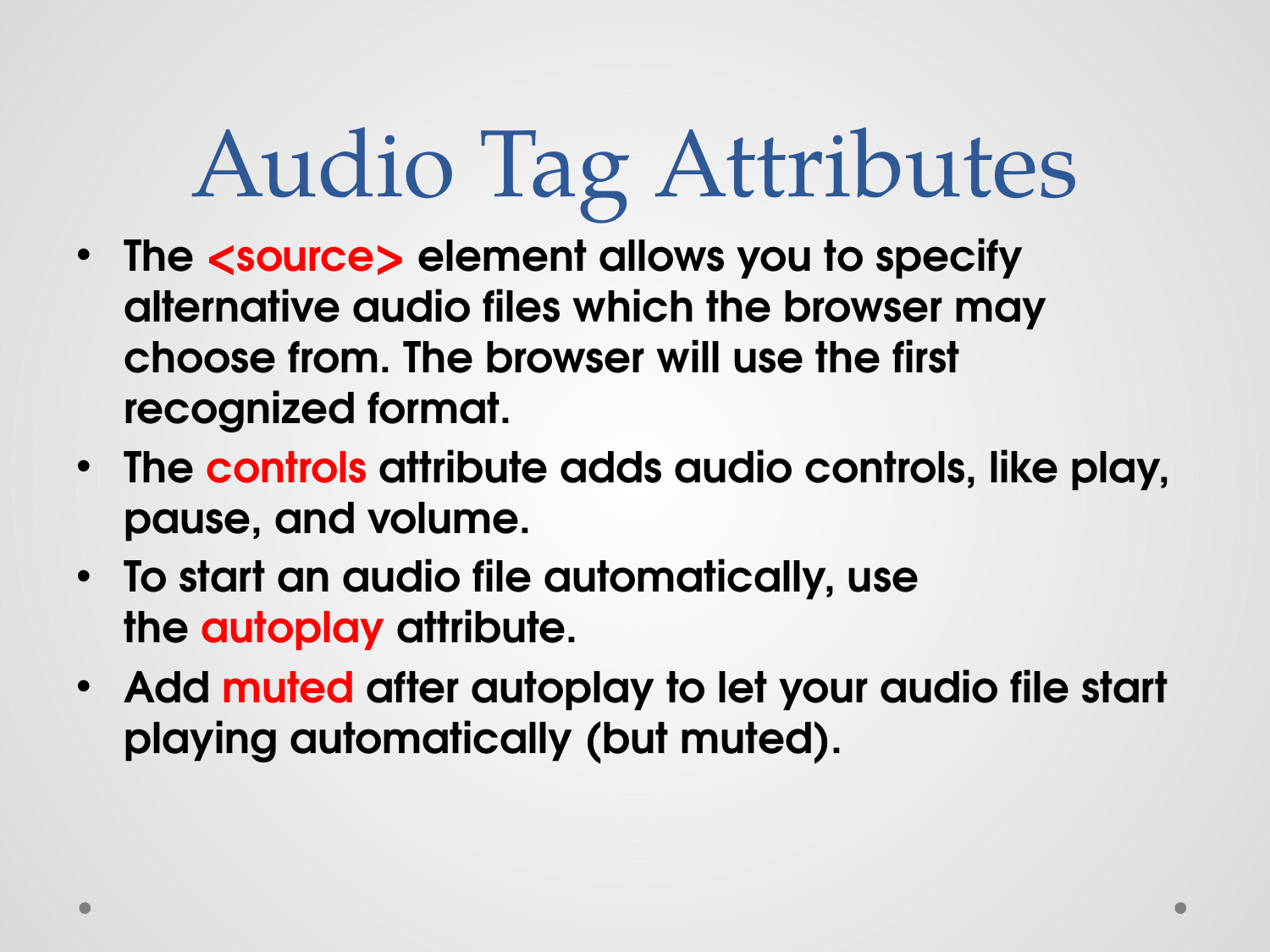

# Audio Tag Attributes
The <source> element allows you to specify alternative audio files which the browser may choose from. The browser will use the first recognized format.
The controls attribute adds audio controls, like play, pause, and volume.
To start an audio file automatically, use the autoplay attribute.
Add muted after autoplay to let your audio file start playing automatically (but muted).